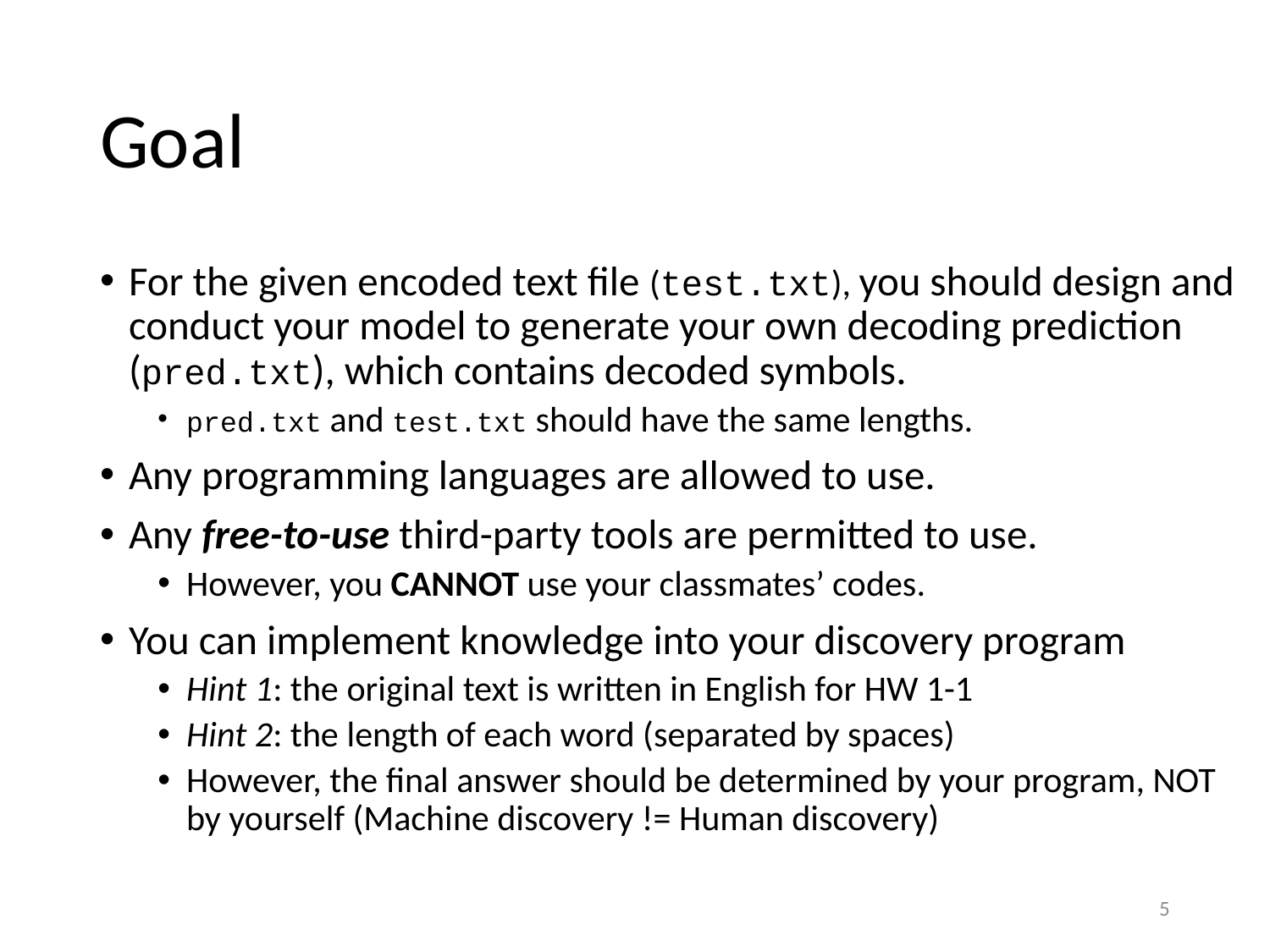

# Goal
For the given encoded text file (test.txt), you should design and conduct your model to generate your own decoding prediction (pred.txt), which contains decoded symbols.
pred.txt and test.txt should have the same lengths.
Any programming languages are allowed to use.
Any free-to-use third-party tools are permitted to use.
However, you CANNOT use your classmates’ codes.
You can implement knowledge into your discovery program
Hint 1: the original text is written in English for HW 1-1
Hint 2: the length of each word (separated by spaces)
However, the final answer should be determined by your program, NOT by yourself (Machine discovery != Human discovery)
5